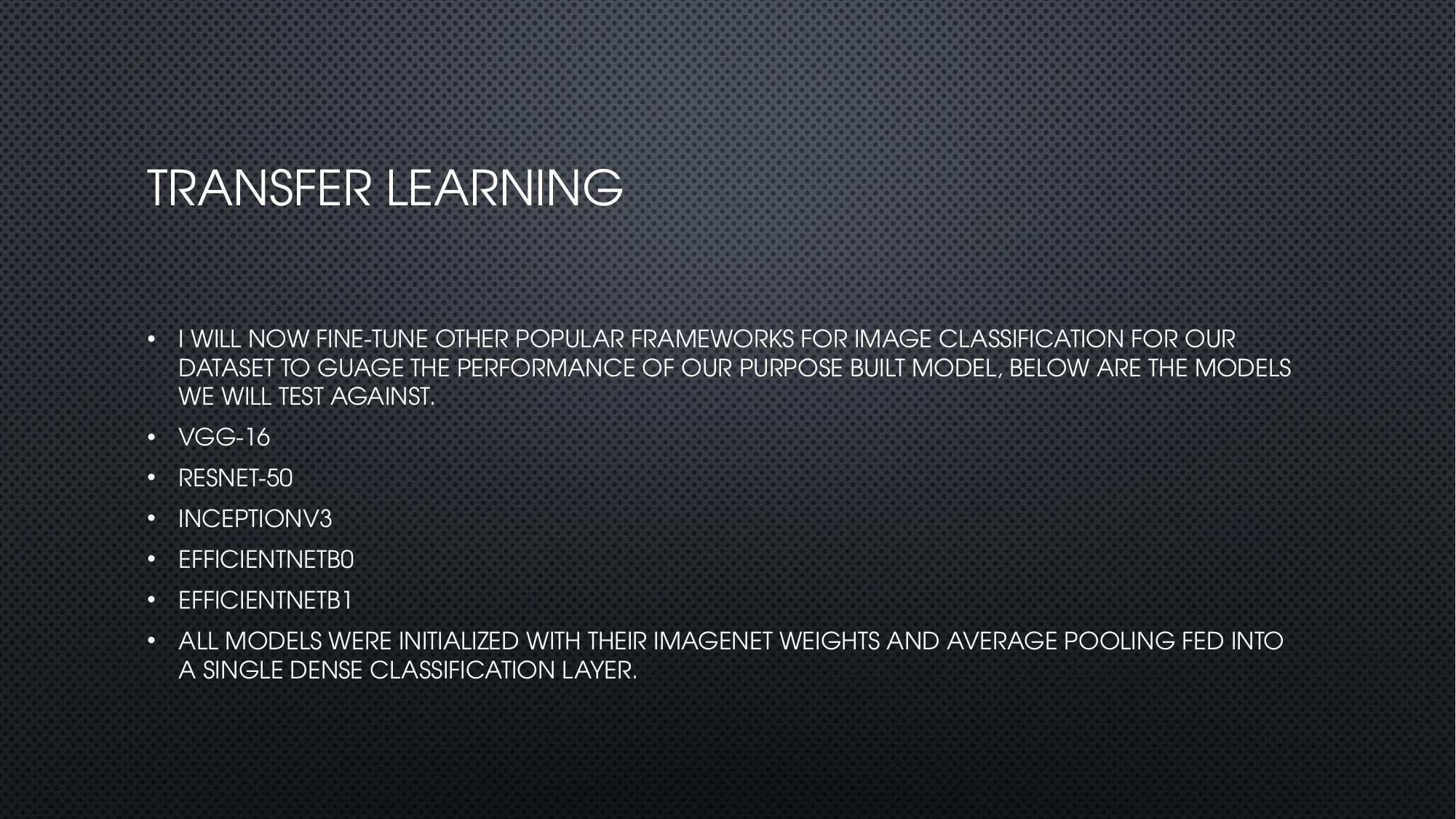

# Transfer Learning
I will now Fine-Tune other popular frameworks for Image Classification for our dataset to guage the performance of our purpose built model, Below are the models we will test against.
VGG-16
ResNet-50
InceptionV3
EfficientNetB0
EfficientNetB1
All Models were initialized with their ImageNet Weights and Average pooling Fed into a Single Dense Classification Layer.